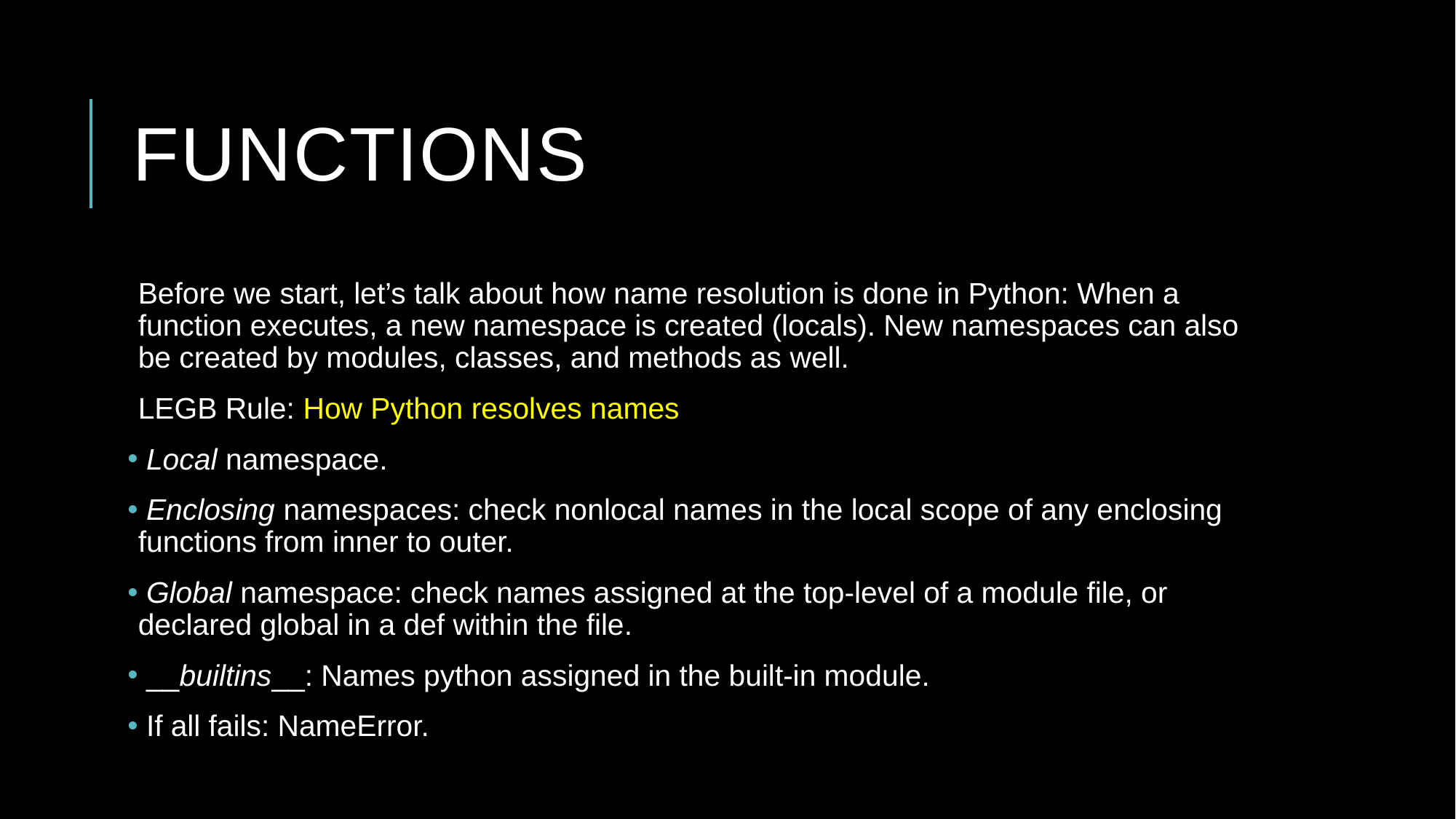

# Functions
Before we start, let’s talk about how name resolution is done in Python: When a function executes, a new namespace is created (locals). New namespaces can also be created by modules, classes, and methods as well.
LEGB Rule: How Python resolves names
 Local namespace.
 Enclosing namespaces: check nonlocal names in the local scope of any enclosing functions from inner to outer.
 Global namespace: check names assigned at the top-level of a module file, or declared global in a def within the file.
 __builtins__: Names python assigned in the built-in module.
 If all fails: NameError.